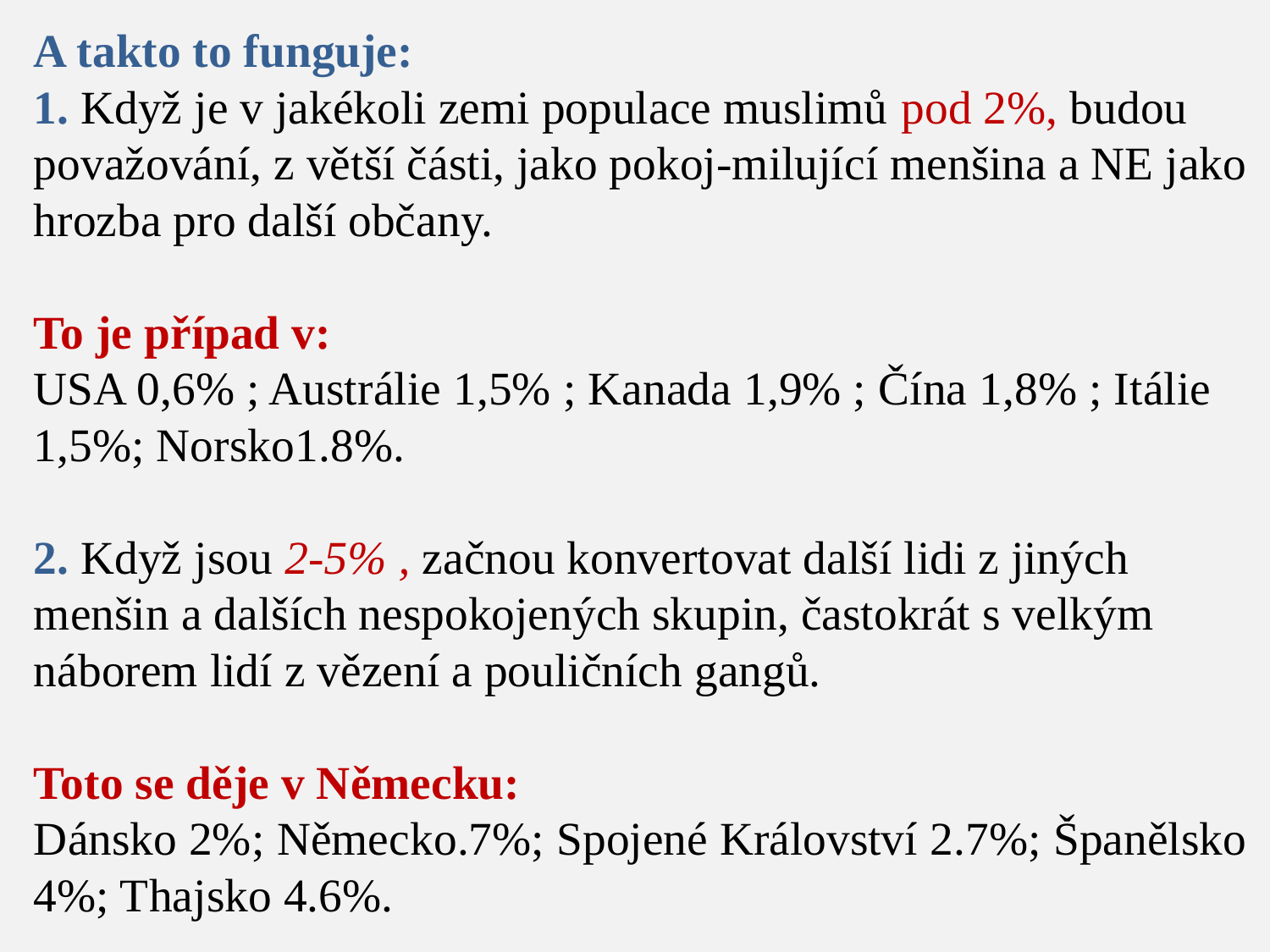

# A takto to funguje: 1. Když je v jakékoli zemi populace muslimů pod 2%, budou považování, z větší části, jako pokoj-milující menšina a NE jako hrozba pro další občany. To je případ v: USA 0,6% ; Austrálie 1,5% ; Kanada 1,9% ; Čína 1,8% ; Itálie 1,5%; Norsko1.8%. 2. Když jsou 2-5% , začnou konvertovat další lidi z jiných menšin a dalších nespokojených skupin, častokrát s velkým náborem lidí z vězení a pouličních gangů. Toto se děje v Německu: Dánsko 2%; Německo.7%; Spojené Království 2.7%; Španělsko 4%; Thajsko 4.6%.